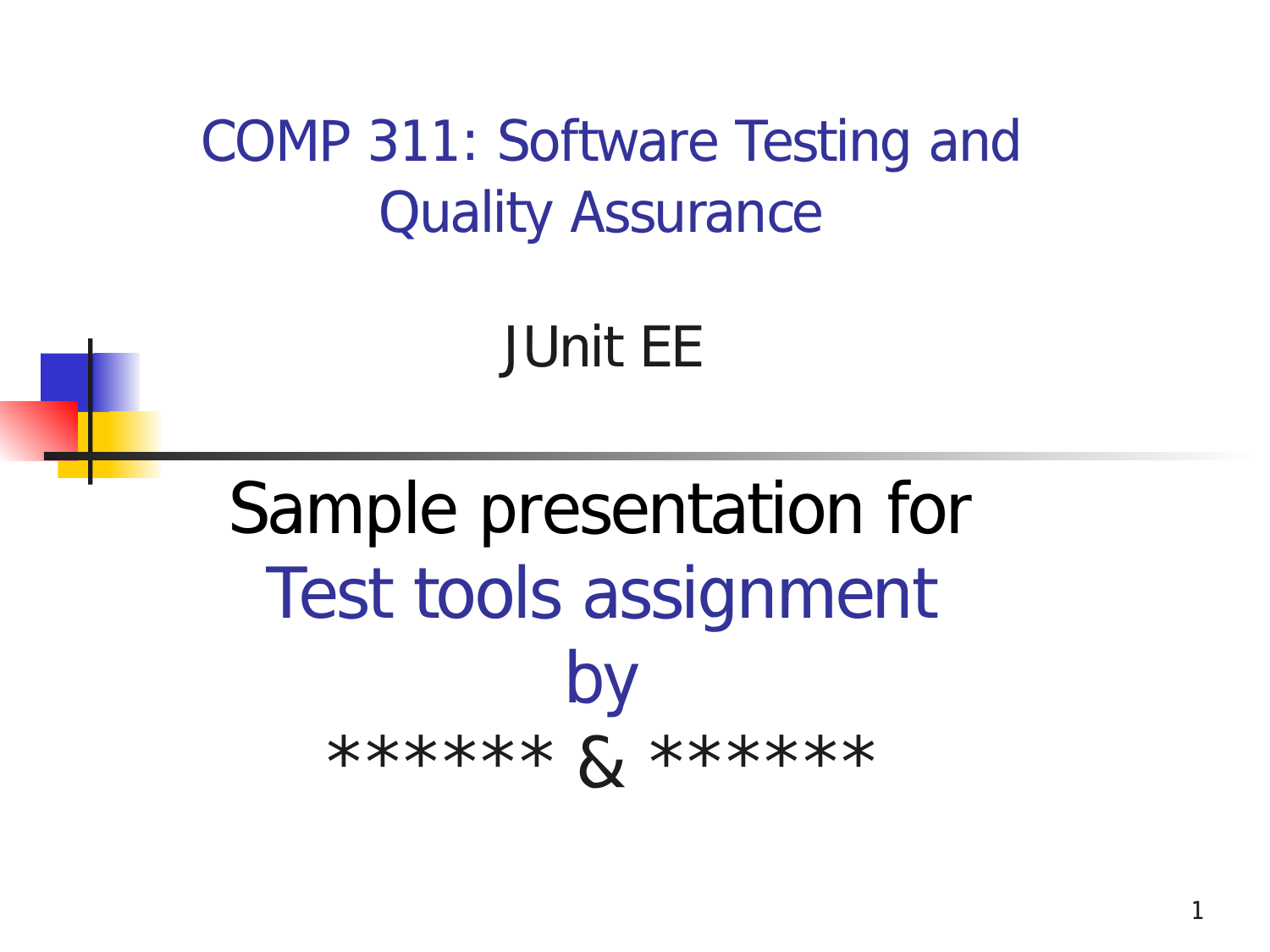

# COMP 311: Software Testing and Quality Assurance JUnit EE Sample presentation for Test tools assignment by ****** & ******
1